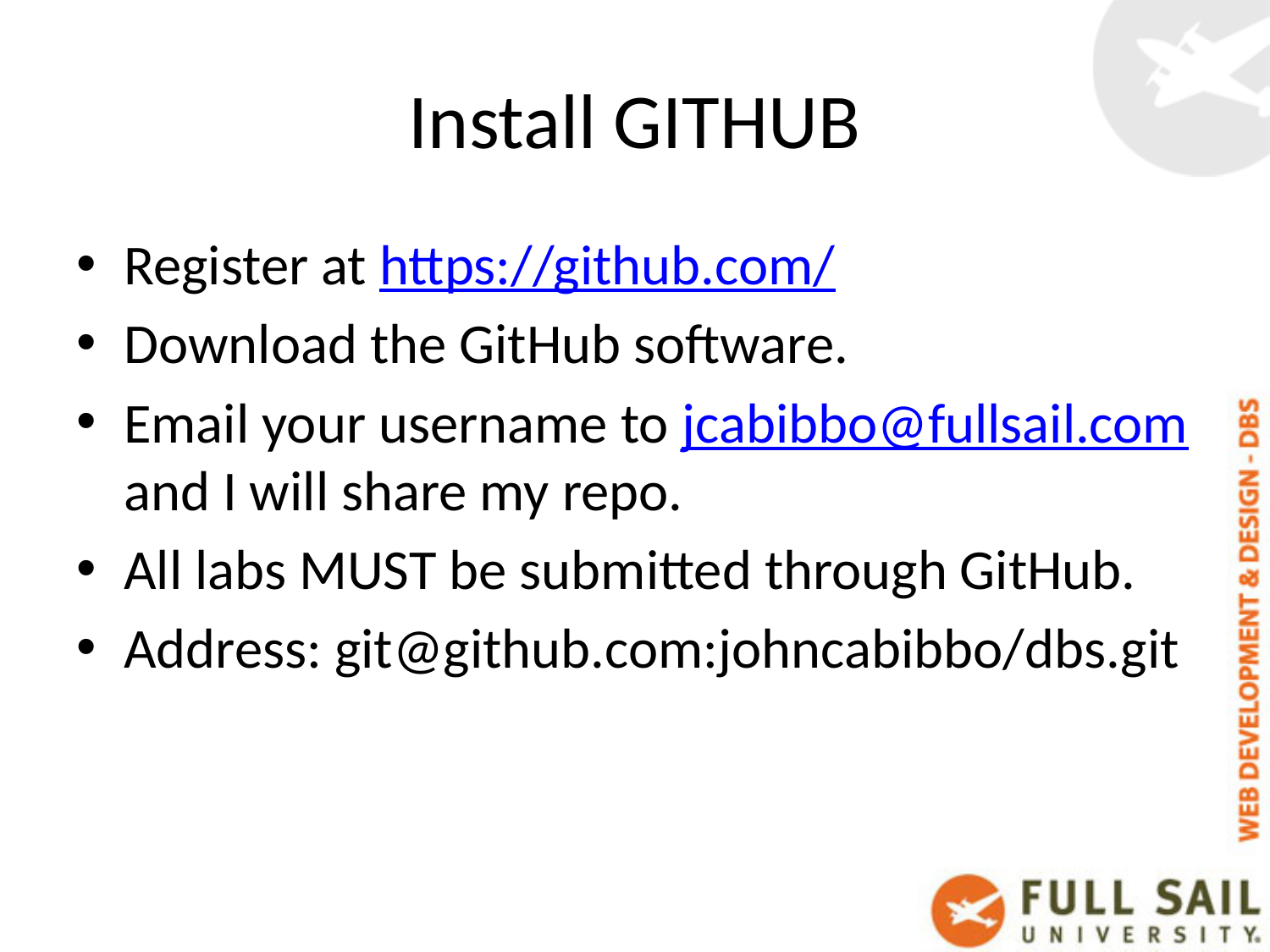

# Install GITHUB
Register at https://github.com/
Download the GitHub software.
Email your username to jcabibbo@fullsail.com and I will share my repo.
All labs MUST be submitted through GitHub.
Address: git@github.com:johncabibbo/dbs.git